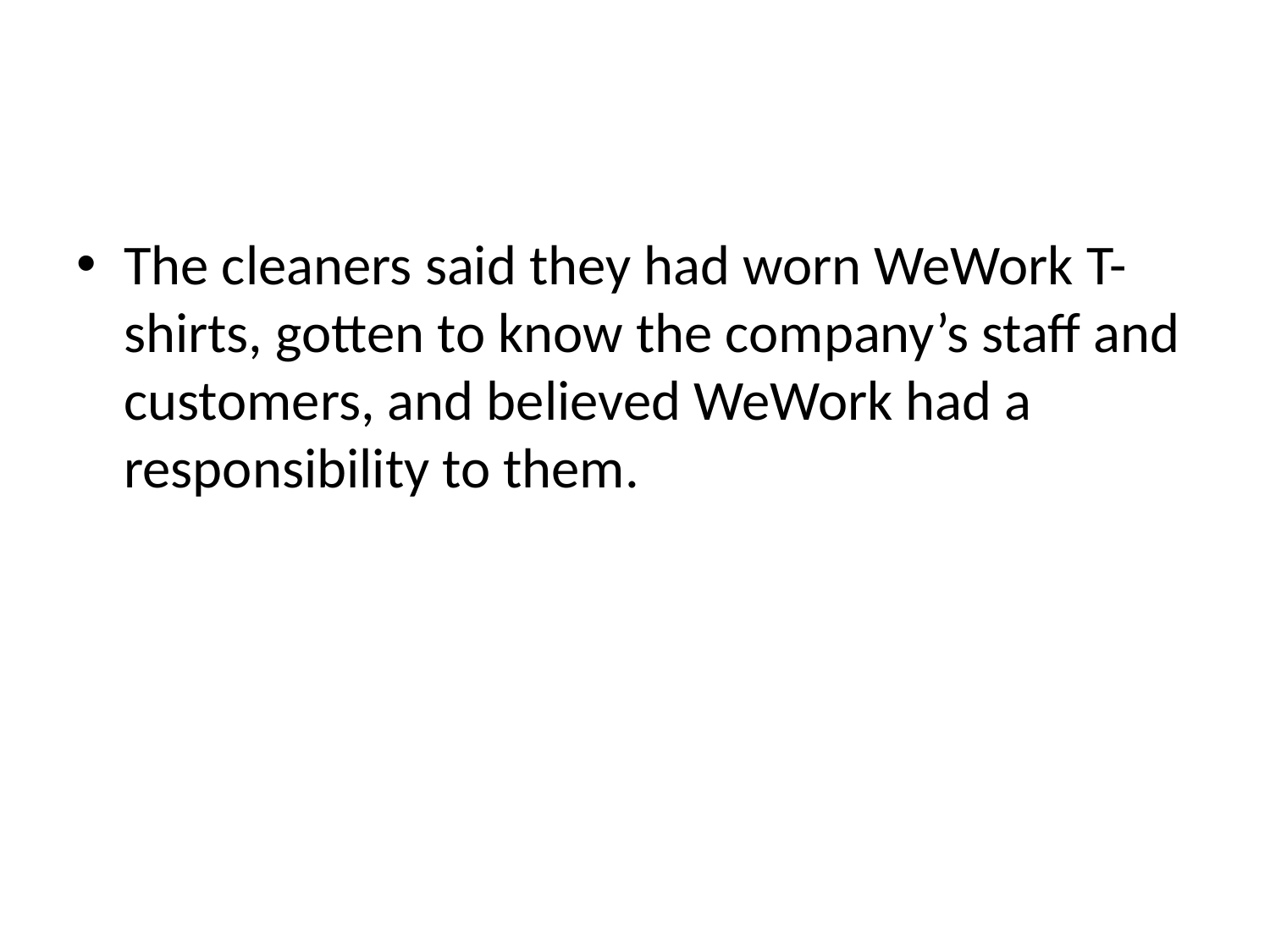

#
The cleaners said they had worn WeWork T-shirts, gotten to know the company’s staff and customers, and believed WeWork had a responsibility to them.